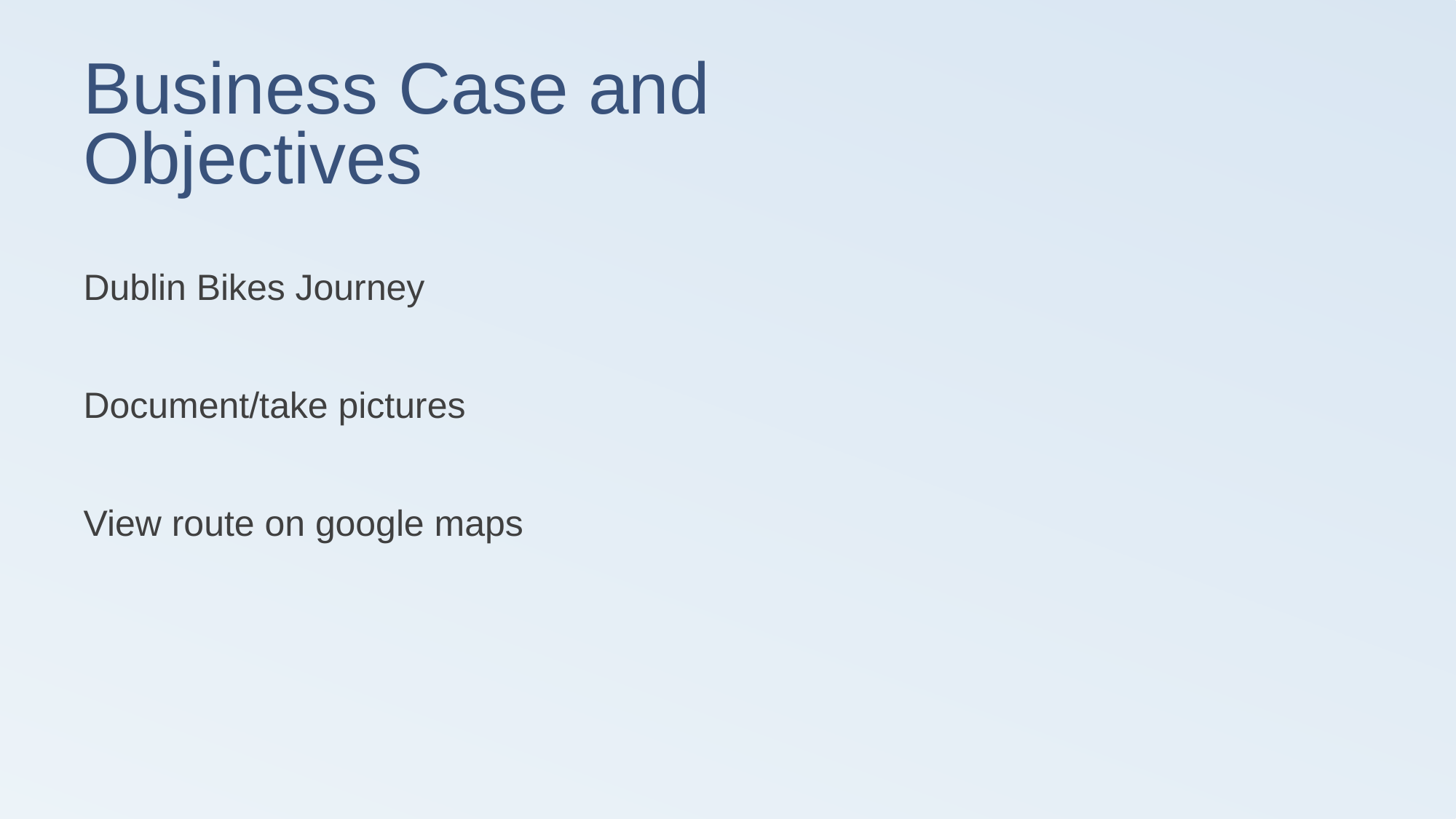

# Business Case and Objectives
Dublin Bikes Journey

Document/take pictures

View route on google maps